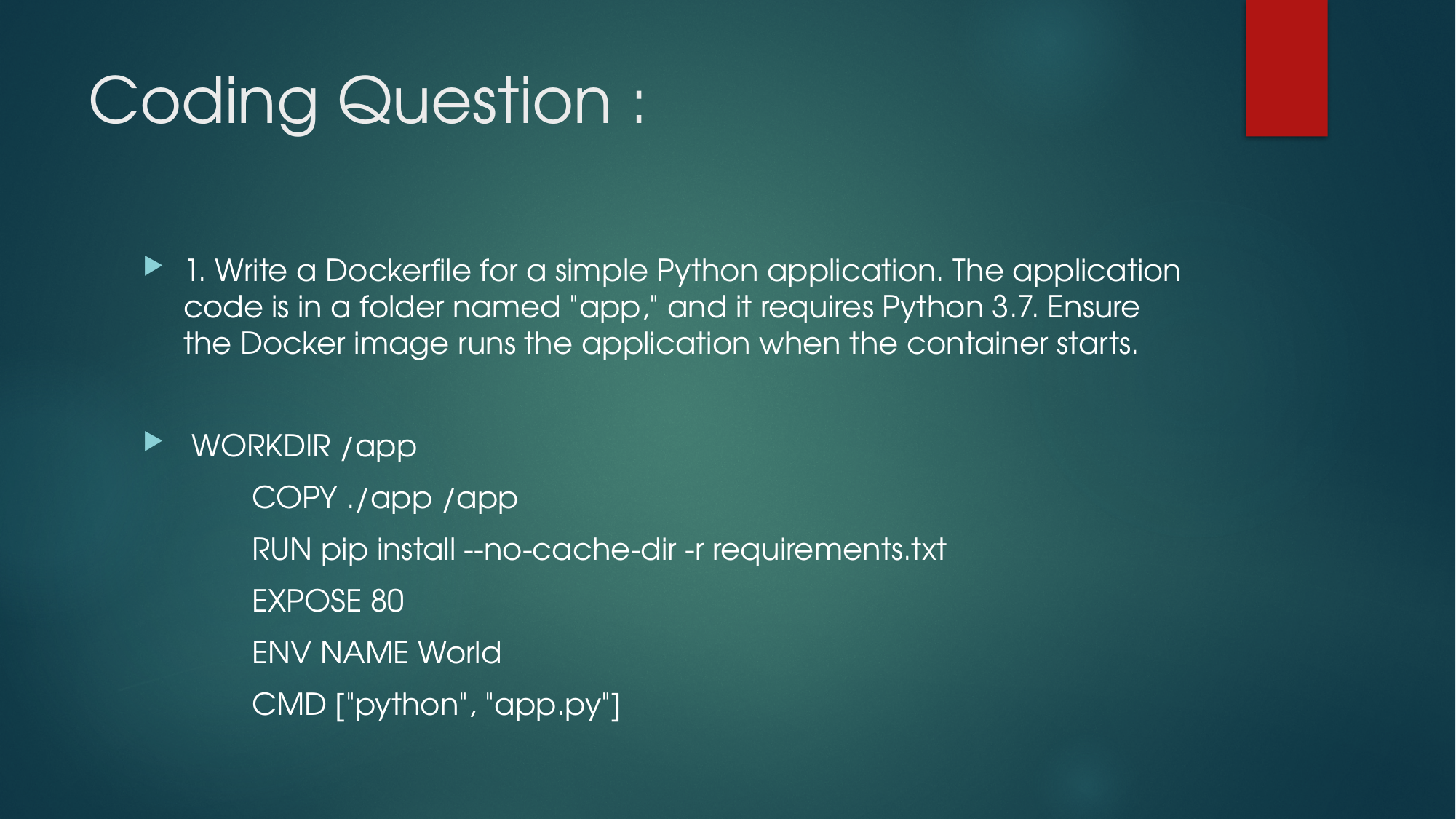

# Coding Question :
1. Write a Dockerfile for a simple Python application. The application code is in a folder named "app," and it requires Python 3.7. Ensure the Docker image runs the application when the container starts.

 WORKDIR /app
	COPY ./app /app
	RUN pip install --no-cache-dir -r requirements.txt
	EXPOSE 80
	ENV NAME World
	CMD ["python", "app.py"]